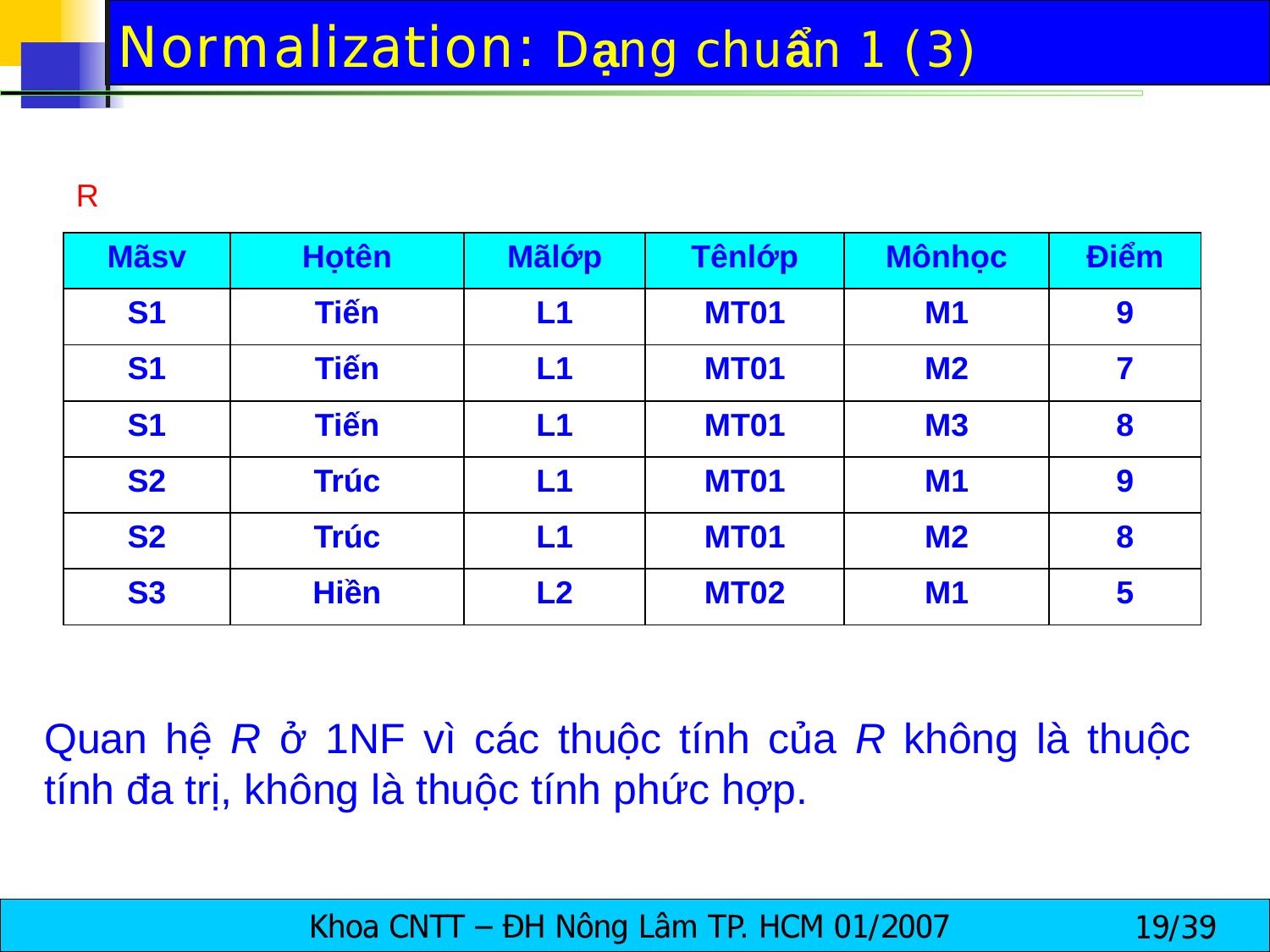

# Normalization: Dạng chuẩn 1 (3)
R
| Mãsv | Họtên | Mãlớp | Tênlớp | Mônhọc | Điểm |
| --- | --- | --- | --- | --- | --- |
| S1 | Tiến | L1 | MT01 | M1 | 9 |
| S1 | Tiến | L1 | MT01 | M2 | 7 |
| S1 | Tiến | L1 | MT01 | M3 | 8 |
| S2 | Trúc | L1 | MT01 | M1 | 9 |
| S2 | Trúc | L1 | MT01 | M2 | 8 |
| S3 | Hiền | L2 | MT02 | M1 | 5 |
Quan hệ R ở 1NF vì các thuộc tính của R không là thuộc tính đa trị, không là thuộc tính phức hợp.